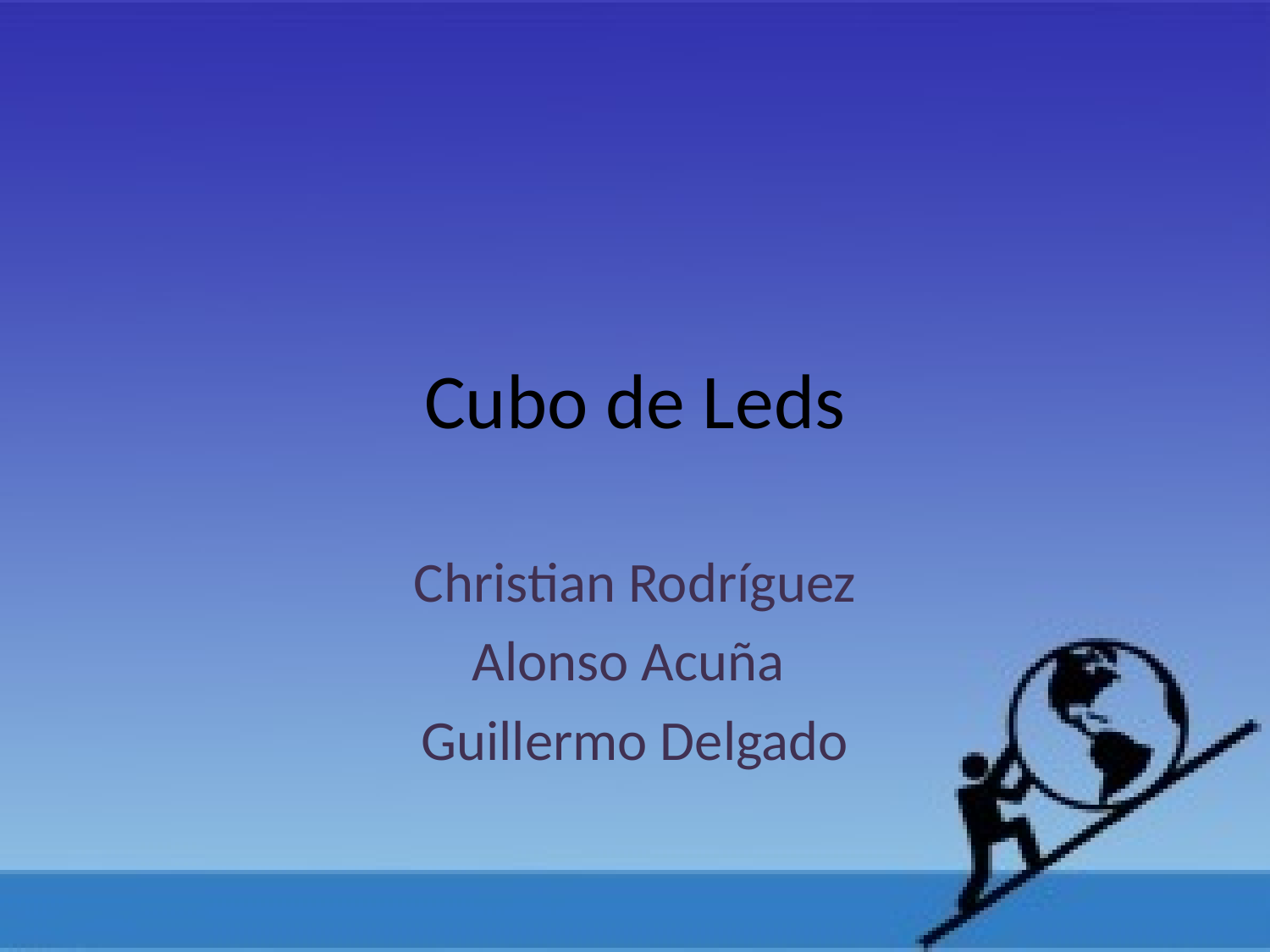

# Cubo de Leds
Christian Rodríguez
Alonso Acuña
Guillermo Delgado